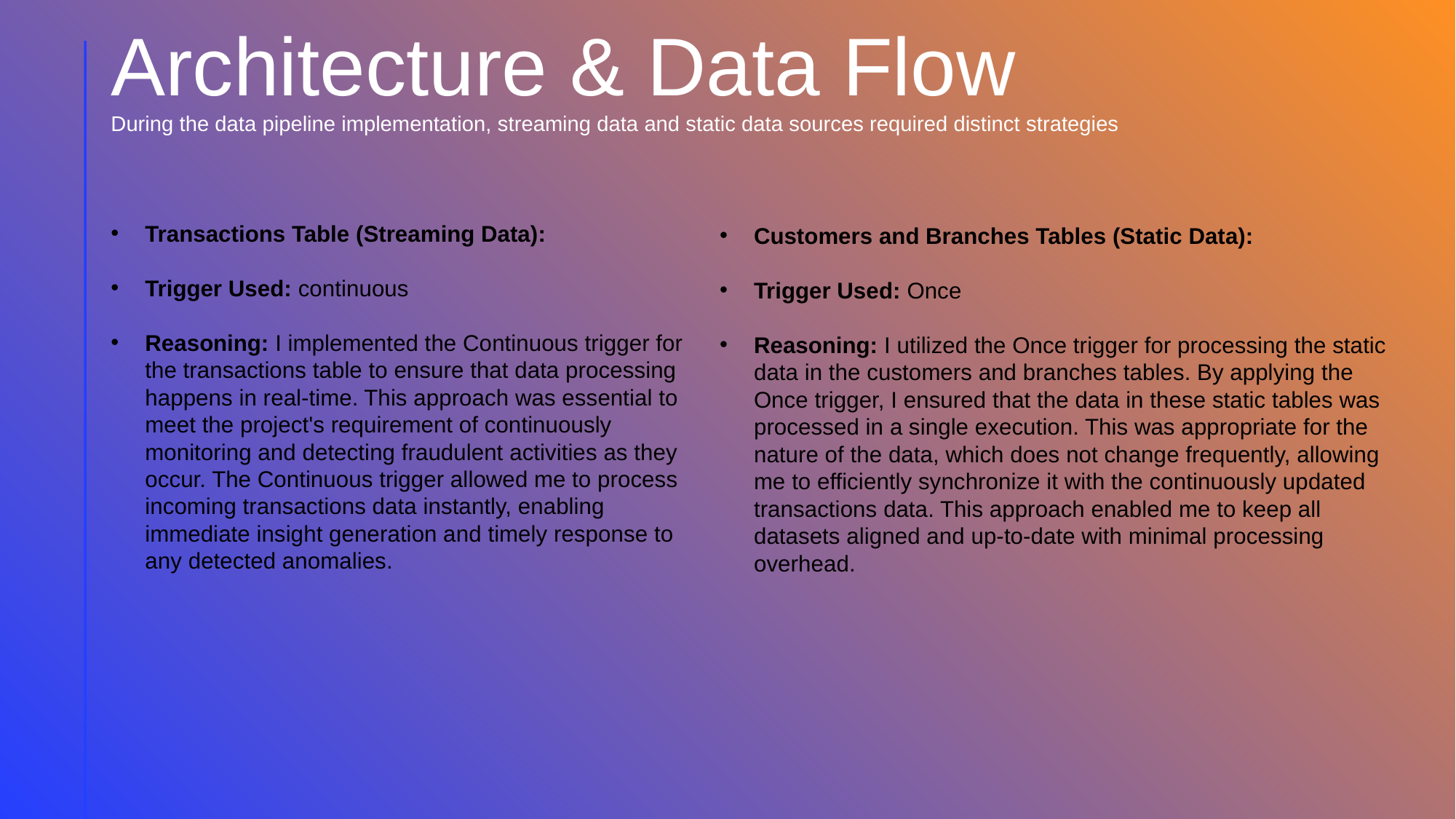

# Architecture & Data Flow During the data pipeline implementation, streaming data and static data sources required distinct strategies
Transactions Table (Streaming Data):

Trigger Used: continuous

Reasoning: I implemented the Continuous trigger for the transactions table to ensure that data processing happens in real-time. This approach was essential to meet the project's requirement of continuously monitoring and detecting fraudulent activities as they occur. The Continuous trigger allowed me to process incoming transactions data instantly, enabling immediate insight generation and timely response to any detected anomalies.
Customers and Branches Tables (Static Data):

Trigger Used: Once

Reasoning: I utilized the Once trigger for processing the static data in the customers and branches tables. By applying the Once trigger, I ensured that the data in these static tables was processed in a single execution. This was appropriate for the nature of the data, which does not change frequently, allowing me to efficiently synchronize it with the continuously updated transactions data. This approach enabled me to keep all datasets aligned and up-to-date with minimal processing overhead.